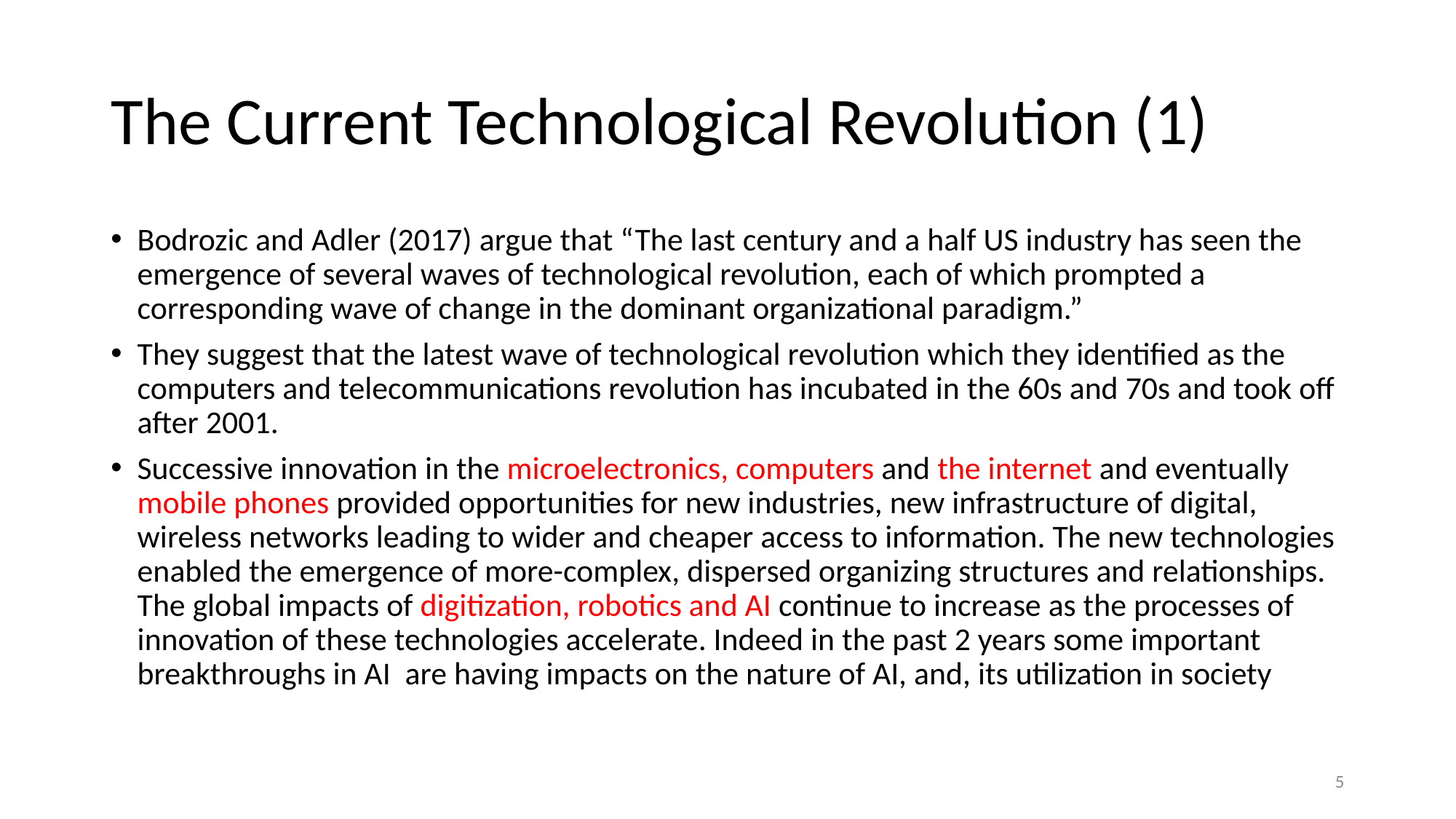

# The Current Technological Revolution (1)
Bodrozic and Adler (2017) argue that “The last century and a half US industry has seen the emergence of several waves of technological revolution, each of which prompted a corresponding wave of change in the dominant organizational paradigm.”
They suggest that the latest wave of technological revolution which they identified as the computers and telecommunications revolution has incubated in the 60s and 70s and took off after 2001.
Successive innovation in the microelectronics, computers and the internet and eventually mobile phones provided opportunities for new industries, new infrastructure of digital, wireless networks leading to wider and cheaper access to information. The new technologies enabled the emergence of more-complex, dispersed organizing structures and relationships. The global impacts of digitization, robotics and AI continue to increase as the processes of  innovation of these technologies accelerate. Indeed in the past 2 years some important breakthroughs in AI  are having impacts on the nature of AI, and, its utilization in society
5